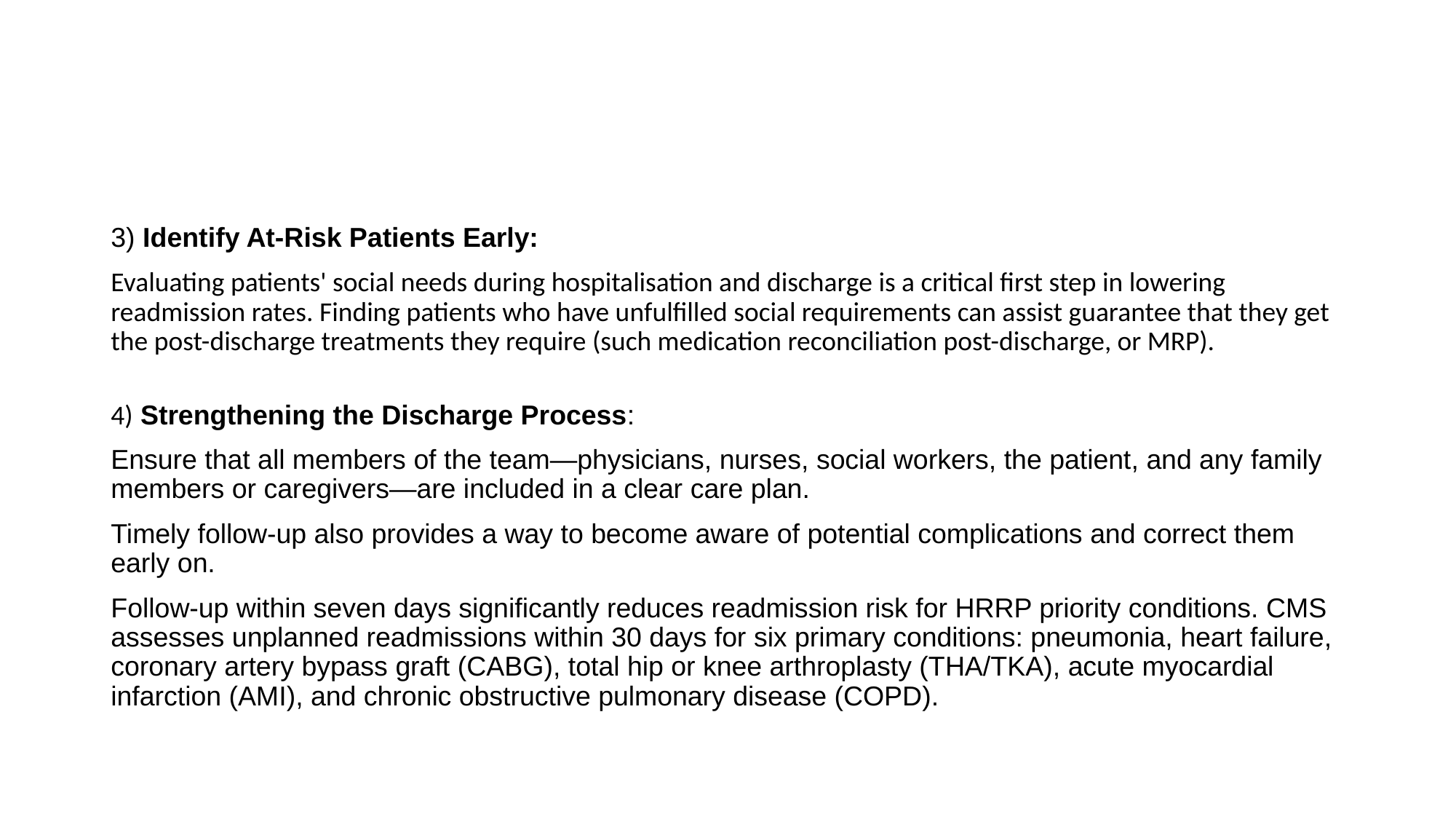

3) Identify At-Risk Patients Early:
Evaluating patients' social needs during hospitalisation and discharge is a critical first step in lowering readmission rates. Finding patients who have unfulfilled social requirements can assist guarantee that they get the post-discharge treatments they require (such medication reconciliation post-discharge, or MRP).
4) Strengthening the Discharge Process:
Ensure that all members of the team—physicians, nurses, social workers, the patient, and any family members or caregivers—are included in a clear care plan.
Timely follow-up also provides a way to become aware of potential complications and correct them early on.
Follow-up within seven days significantly reduces readmission risk for HRRP priority conditions. CMS assesses unplanned readmissions within 30 days for six primary conditions: pneumonia, heart failure, coronary artery bypass graft (CABG), total hip or knee arthroplasty (THA/TKA), acute myocardial infarction (AMI), and chronic obstructive pulmonary disease (COPD).